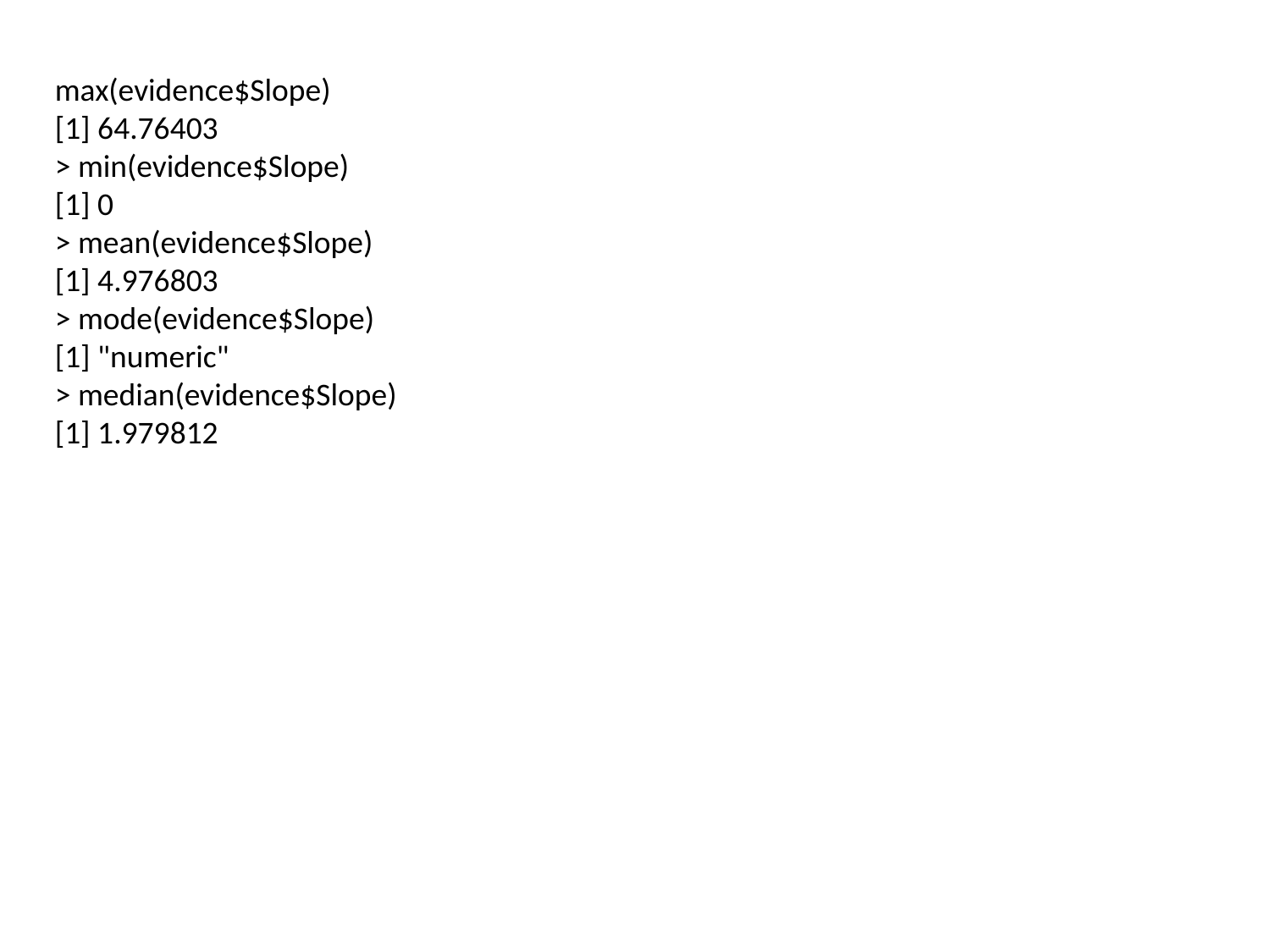

max(evidence$Slope)
[1] 64.76403
> min(evidence$Slope)
[1] 0
> mean(evidence$Slope)
[1] 4.976803
> mode(evidence$Slope)
[1] "numeric"
> median(evidence$Slope)
[1] 1.979812